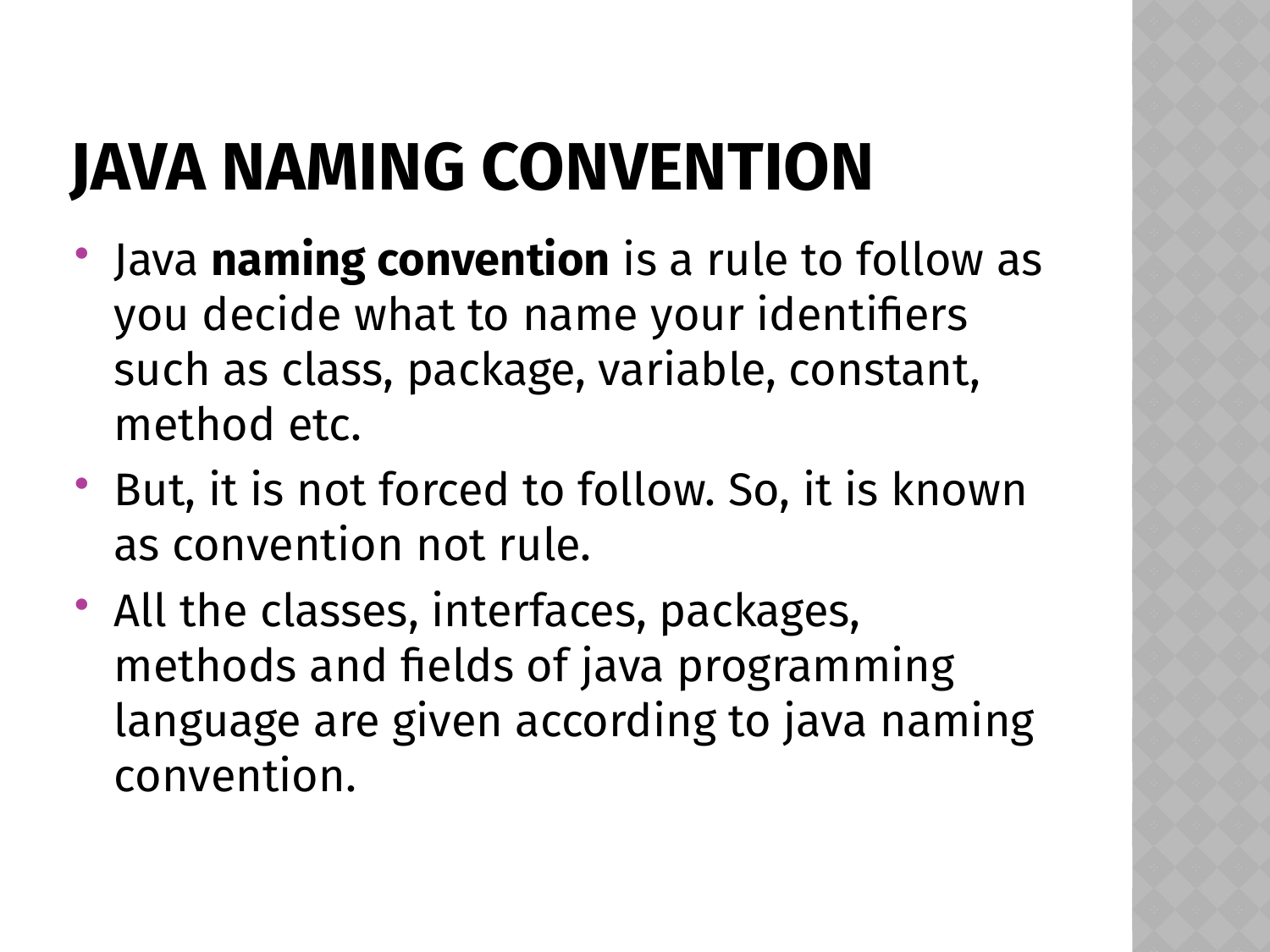

# JAVA NAMING CONVENTION
Java naming convention is a rule to follow as you decide what to name your identifiers such as class, package, variable, constant, method etc.
But, it is not forced to follow. So, it is known as convention not rule.
All the classes, interfaces, packages, methods and fields of java programming language are given according to java naming convention.